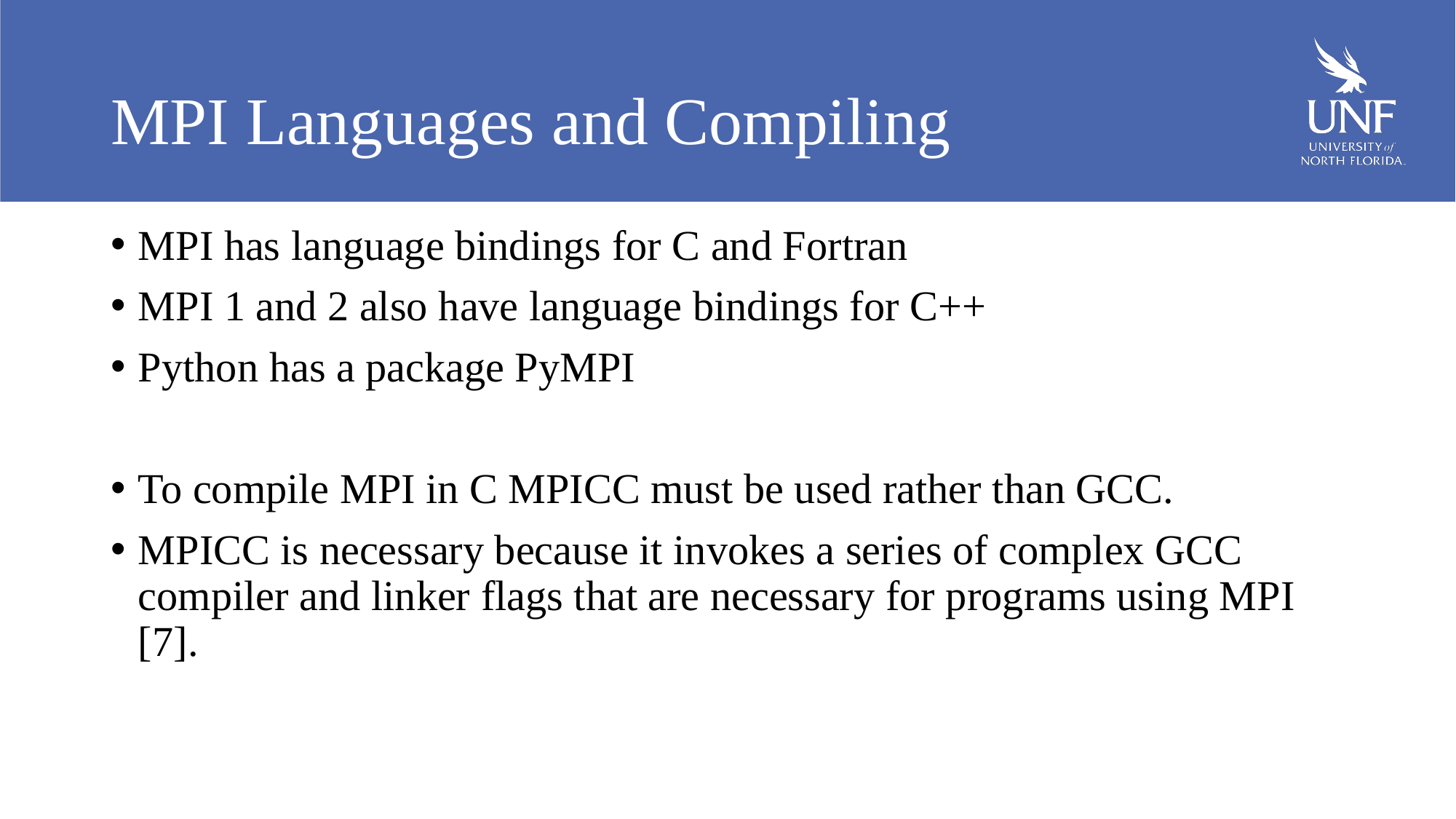

# MPI Languages and Compiling
MPI has language bindings for C and Fortran
MPI 1 and 2 also have language bindings for C++
Python has a package PyMPI

To compile MPI in C MPICC must be used rather than GCC.
MPICC is necessary because it invokes a series of complex GCC compiler and linker flags that are necessary for programs using MPI [7].